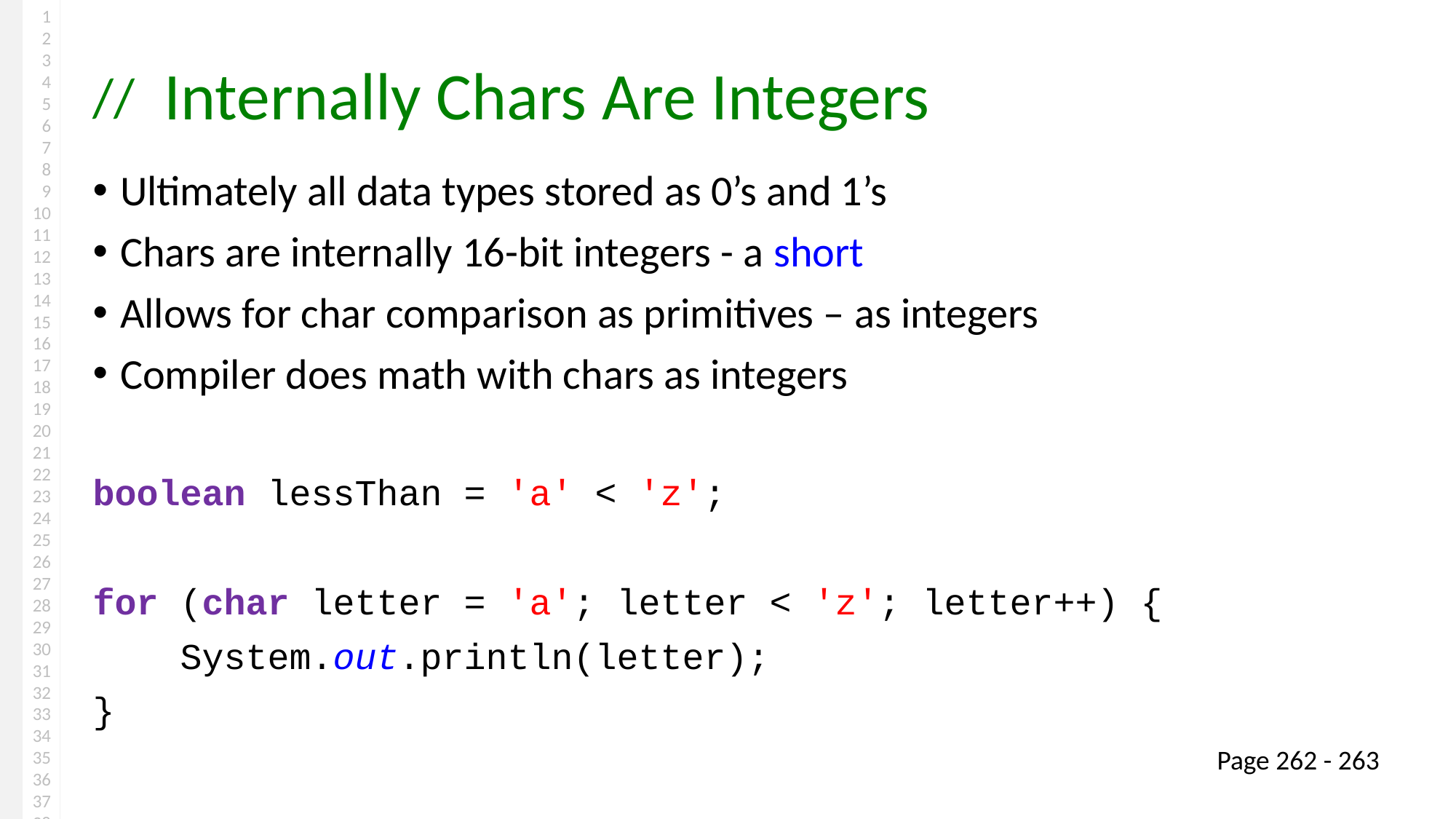

# Internally Chars Are Integers
Ultimately all data types stored as 0’s and 1’s
Chars are internally 16-bit integers - a short
Allows for char comparison as primitives – as integers
Compiler does math with chars as integers

boolean lessThan = 'a' < 'z';

for (char letter = 'a'; letter < 'z'; letter++) {
    System.out.println(letter);
}

Page 262 - 263